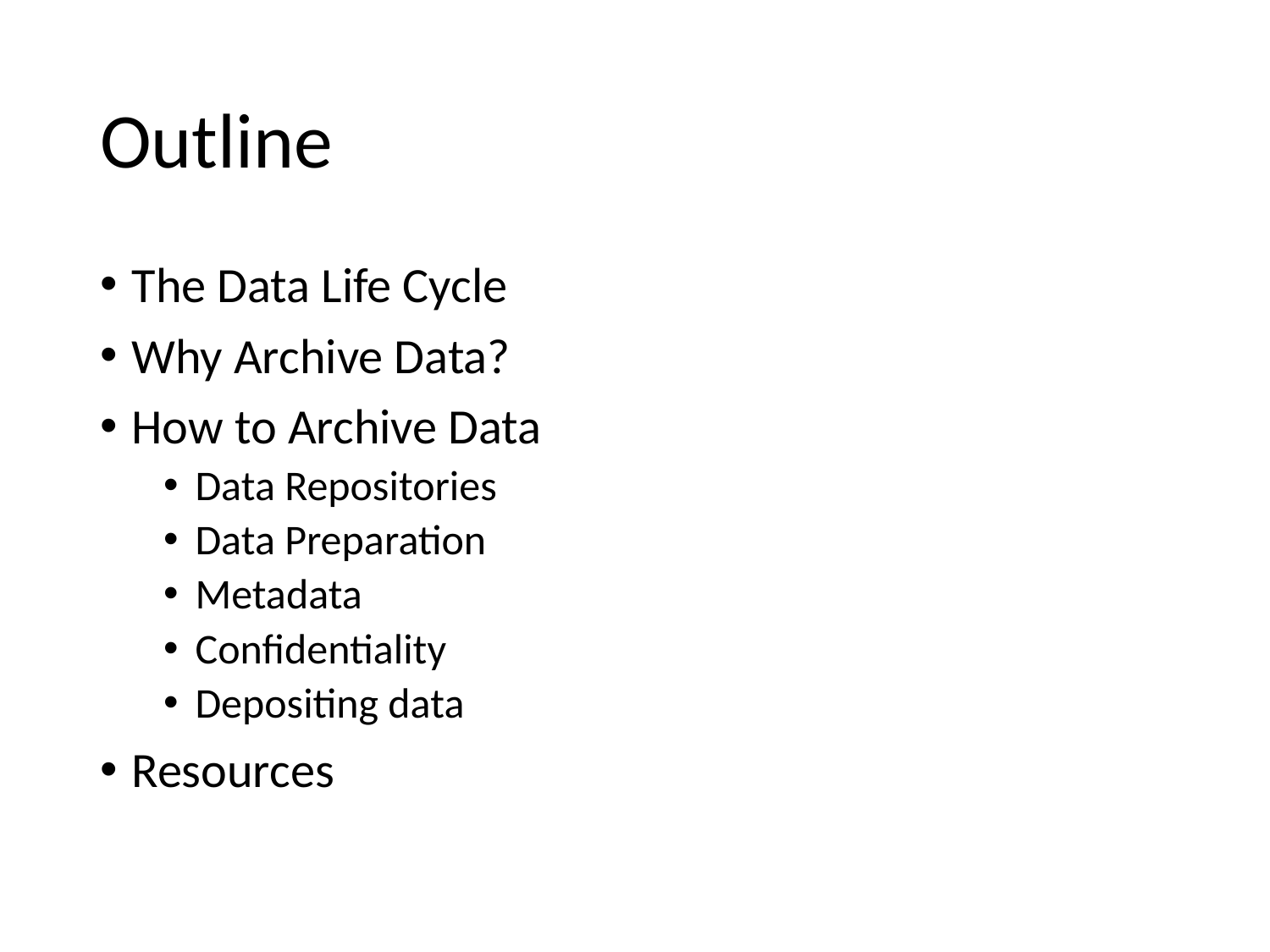

# Outline
The Data Life Cycle
Why Archive Data?
How to Archive Data
Data Repositories
Data Preparation
Metadata
Confidentiality
Depositing data
Resources